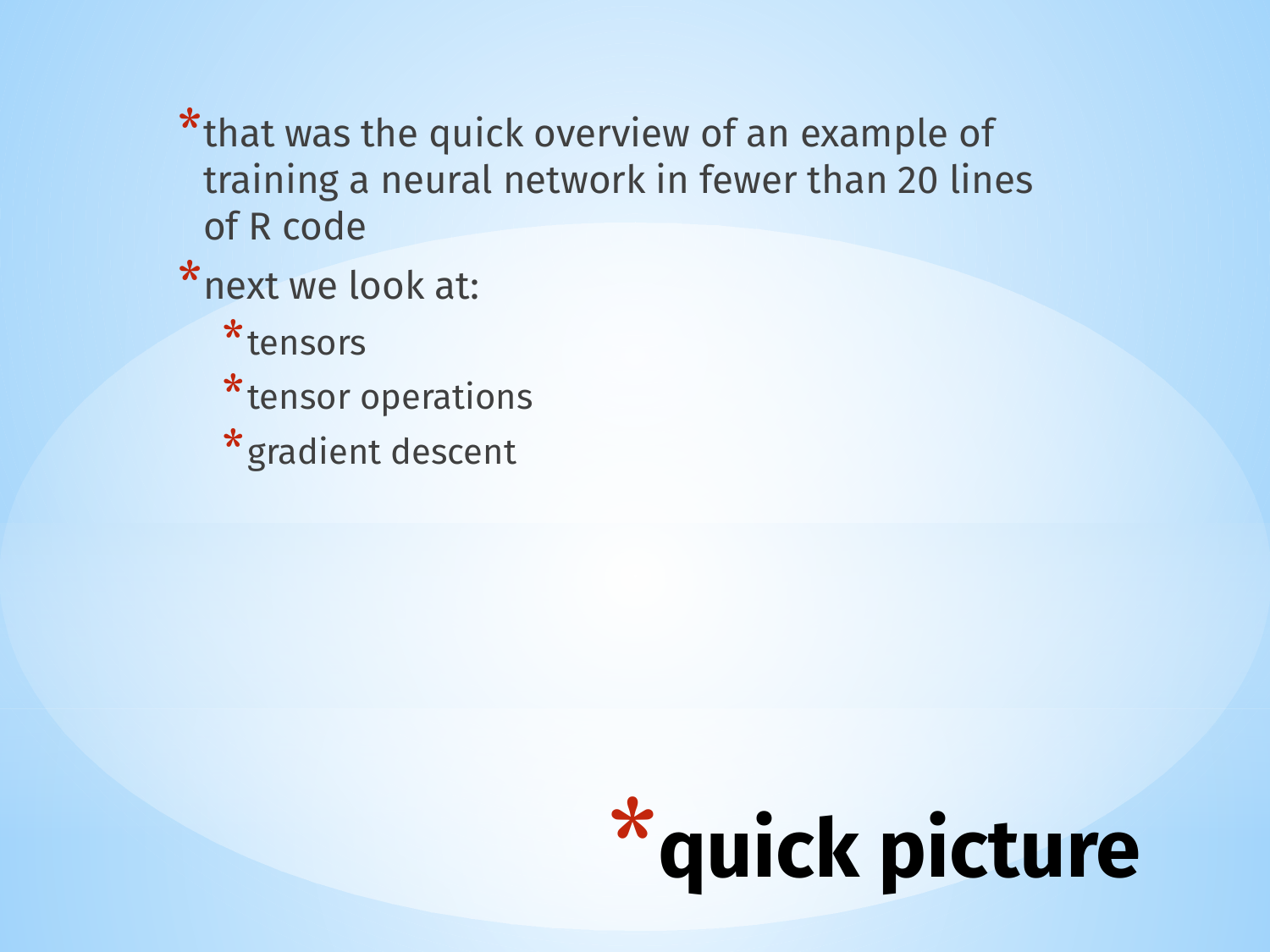

that was the quick overview of an example of training a neural network in fewer than 20 lines of R code
next we look at:
tensors
tensor operations
gradient descent
# quick picture